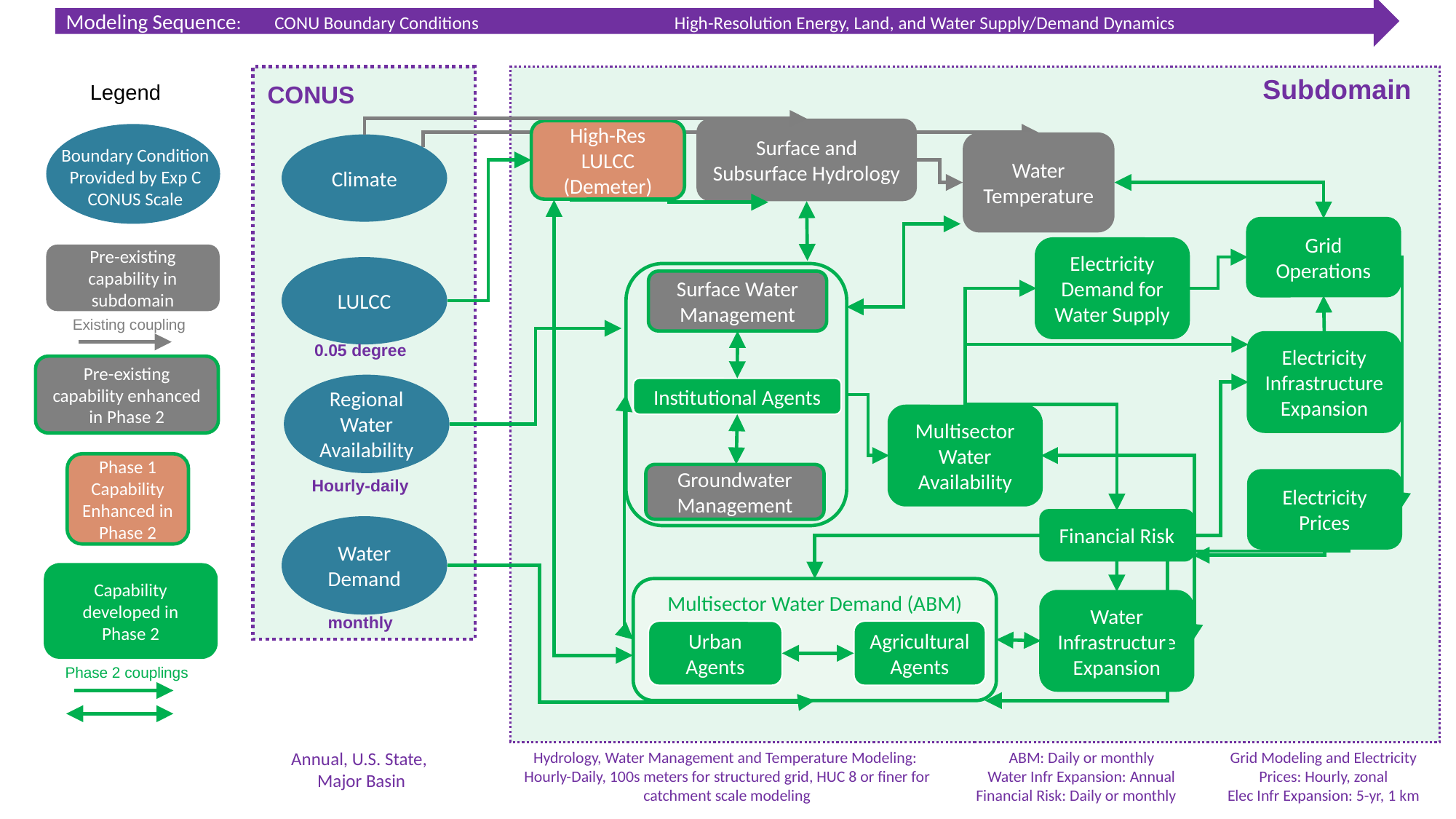

Modeling Sequence:        CONU Boundary Conditions                                               High-Resolution Energy, Land, and Water Supply/Demand Dynamics
Subdomain

Legend
CONUS
Surface and Subsurface Hydrology
High-Res LULCC
(Demeter)

Boundary Condition Provided by Exp C CONUS Scale
Water
Temperature
Climate
Grid Operations
Electricity Demand for Water Supply
Pre-existing capability in subdomain
LULCC

Surface Water Management
Existing coupling
Electricity
Infrastructure
Expansion
0.05 degree
Pre-existing capability enhanced in Phase 2
Regional Water Availability
Institutional Agents
Multisector Water
Availability
Phase 1 Capability Enhanced in Phase 2
Groundwater Management
Hourly-daily
Electricity Prices
Financial Risk
Water Demand
Capability developed in Phase 2
Multisector Water Demand (ABM)
Urban Agents
Agricultural
Agents
Water
Infrastructure
Expansion
monthly
Phase 2 couplings
Annual, U.S. State,
Major Basin
Hydrology, Water Management and Temperature Modeling:
Hourly-Daily, 100s meters for structured grid, HUC 8 or finer for catchment scale modeling
ABM: Daily or monthly
Water Infr Expansion: Annual
Financial Risk: Daily or monthly
Grid Modeling and Electricity Prices: Hourly, zonal
Elec Infr Expansion: 5-yr, 1 km